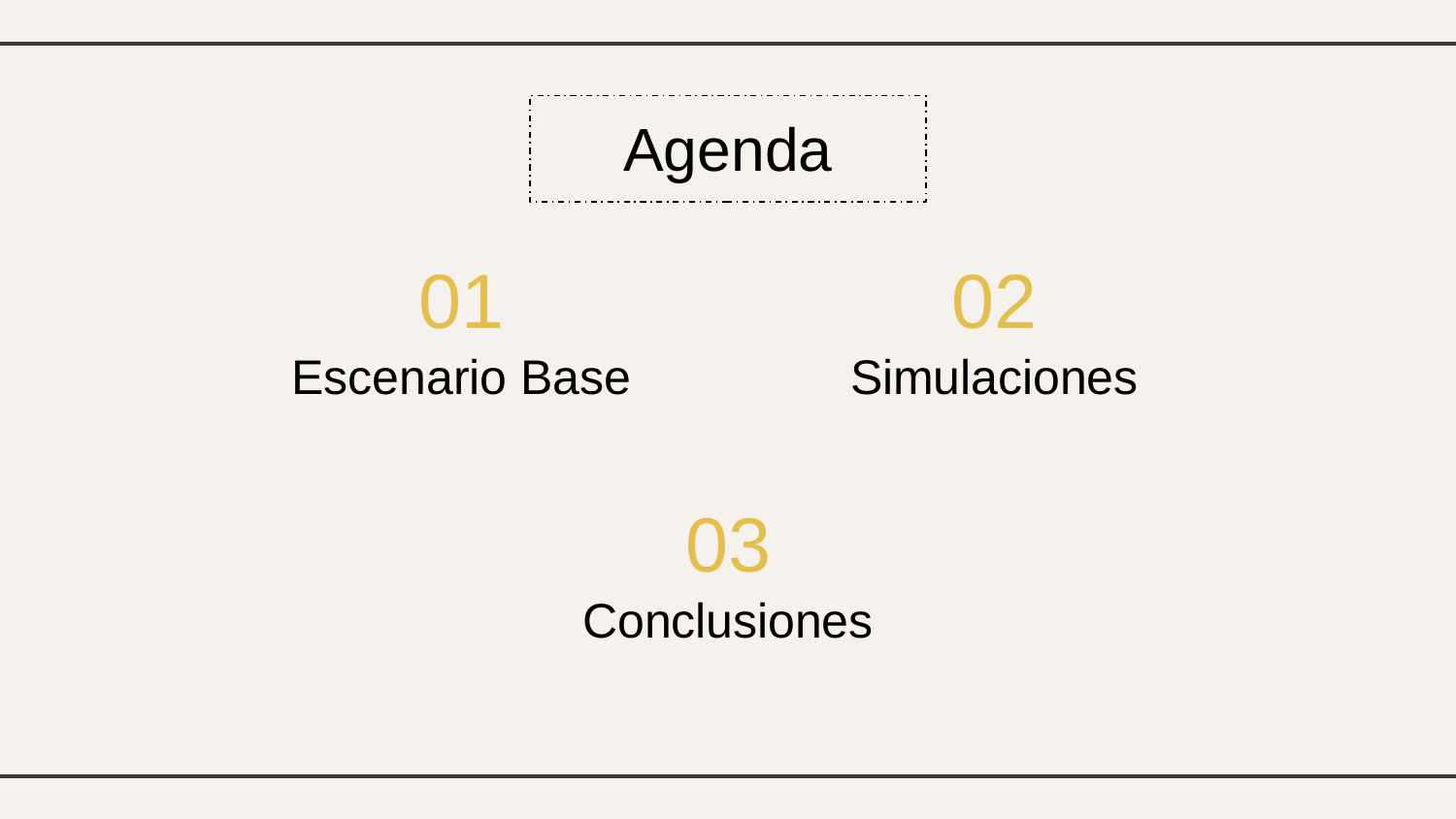

# Agenda
01
02
Escenario Base
Simulaciones
03
Conclusiones